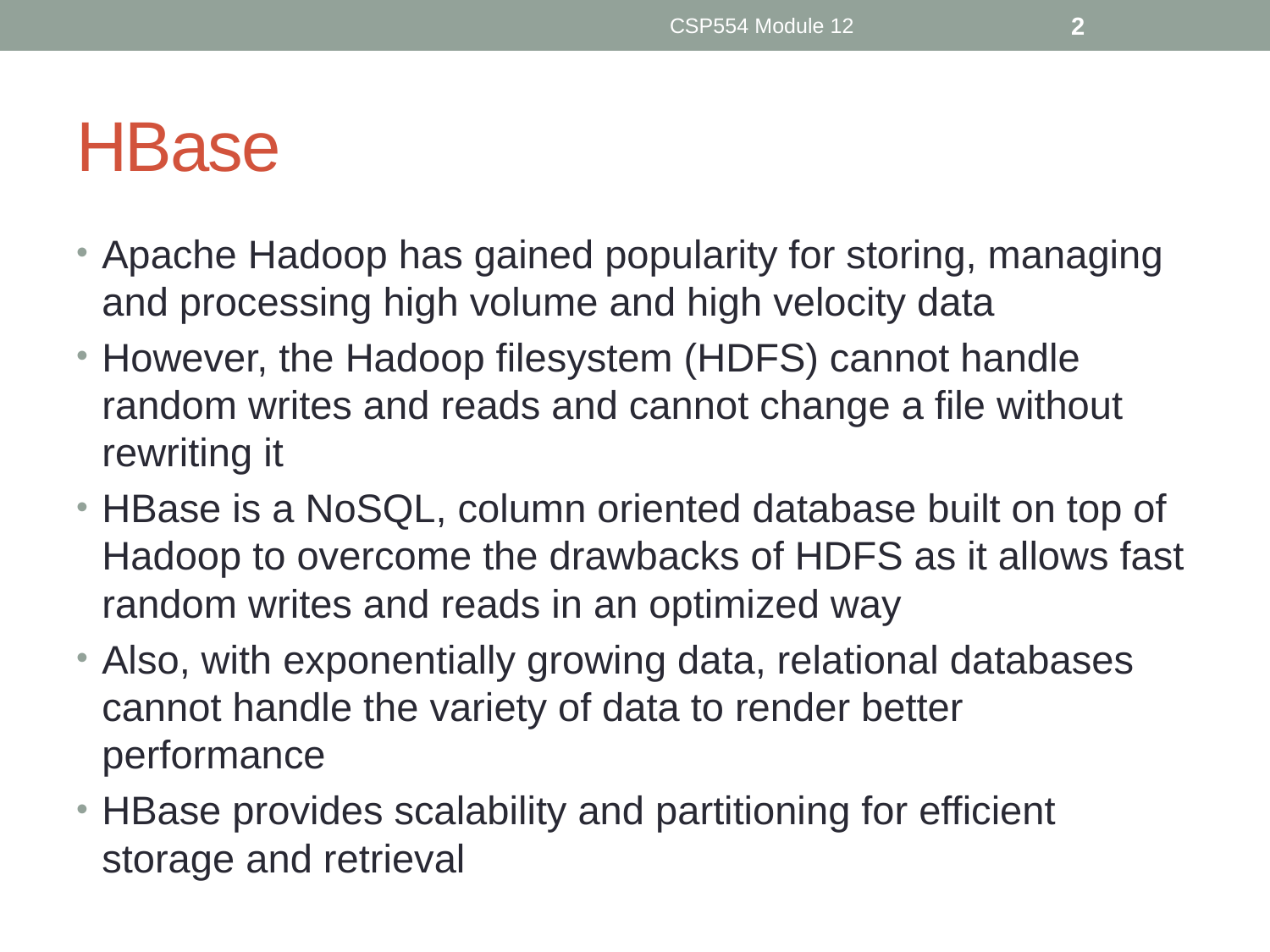

CSP554 Module 12
2
# HBase
Apache Hadoop has gained popularity for storing, managing and processing high volume and high velocity data
However, the Hadoop filesystem (HDFS) cannot handle random writes and reads and cannot change a file without rewriting it
HBase is a NoSQL, column oriented database built on top of Hadoop to overcome the drawbacks of HDFS as it allows fast random writes and reads in an optimized way
Also, with exponentially growing data, relational databases cannot handle the variety of data to render better performance
HBase provides scalability and partitioning for efficient storage and retrieval